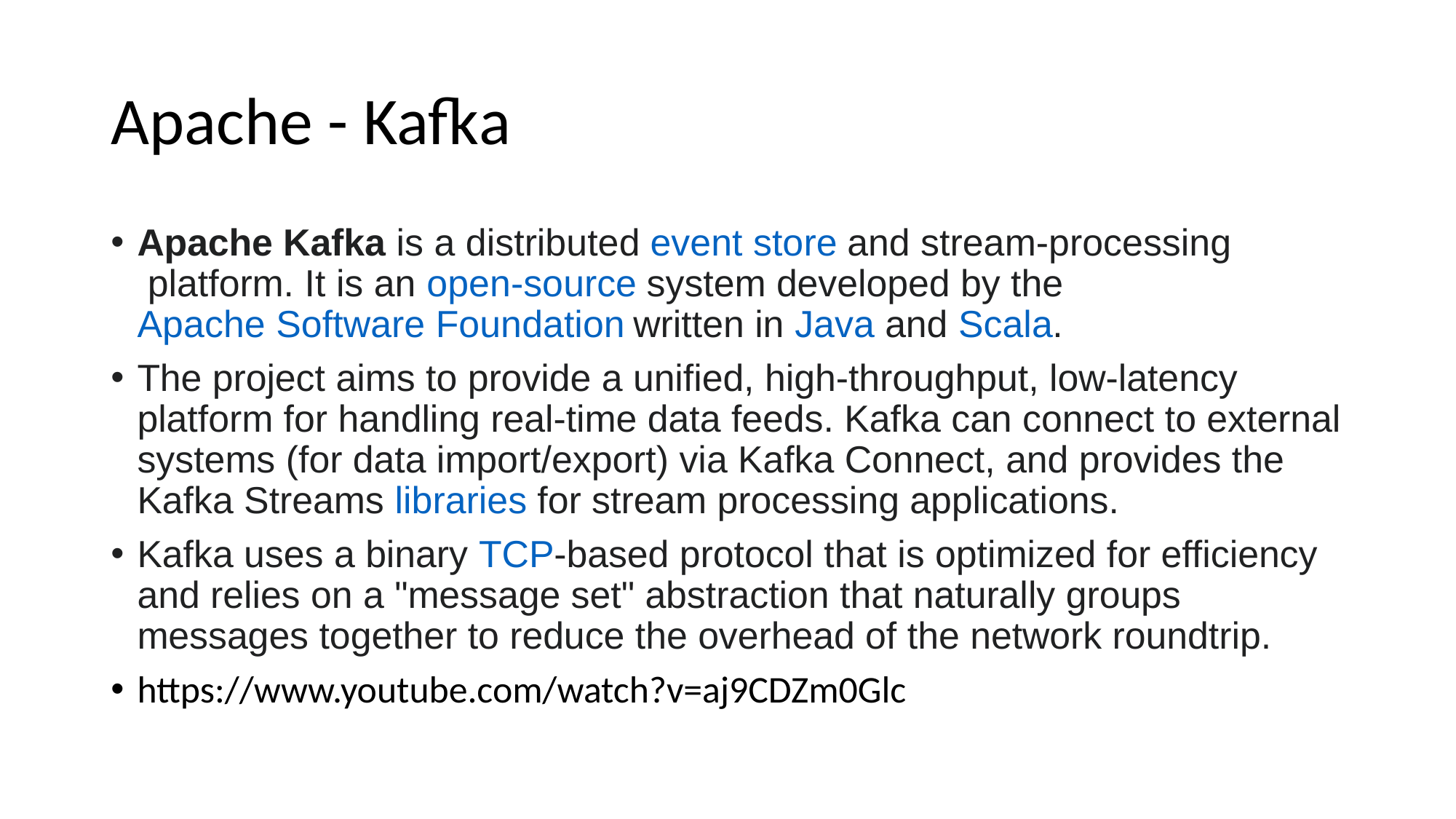

# Apache - Kafka
Apache Kafka is a distributed event store and stream-processing platform. It is an open-source system developed by the Apache Software Foundation written in Java and Scala.
The project aims to provide a unified, high-throughput, low-latency platform for handling real-time data feeds. Kafka can connect to external systems (for data import/export) via Kafka Connect, and provides the Kafka Streams libraries for stream processing applications.
Kafka uses a binary TCP-based protocol that is optimized for efficiency and relies on a "message set" abstraction that naturally groups messages together to reduce the overhead of the network roundtrip.
https://www.youtube.com/watch?v=aj9CDZm0Glc